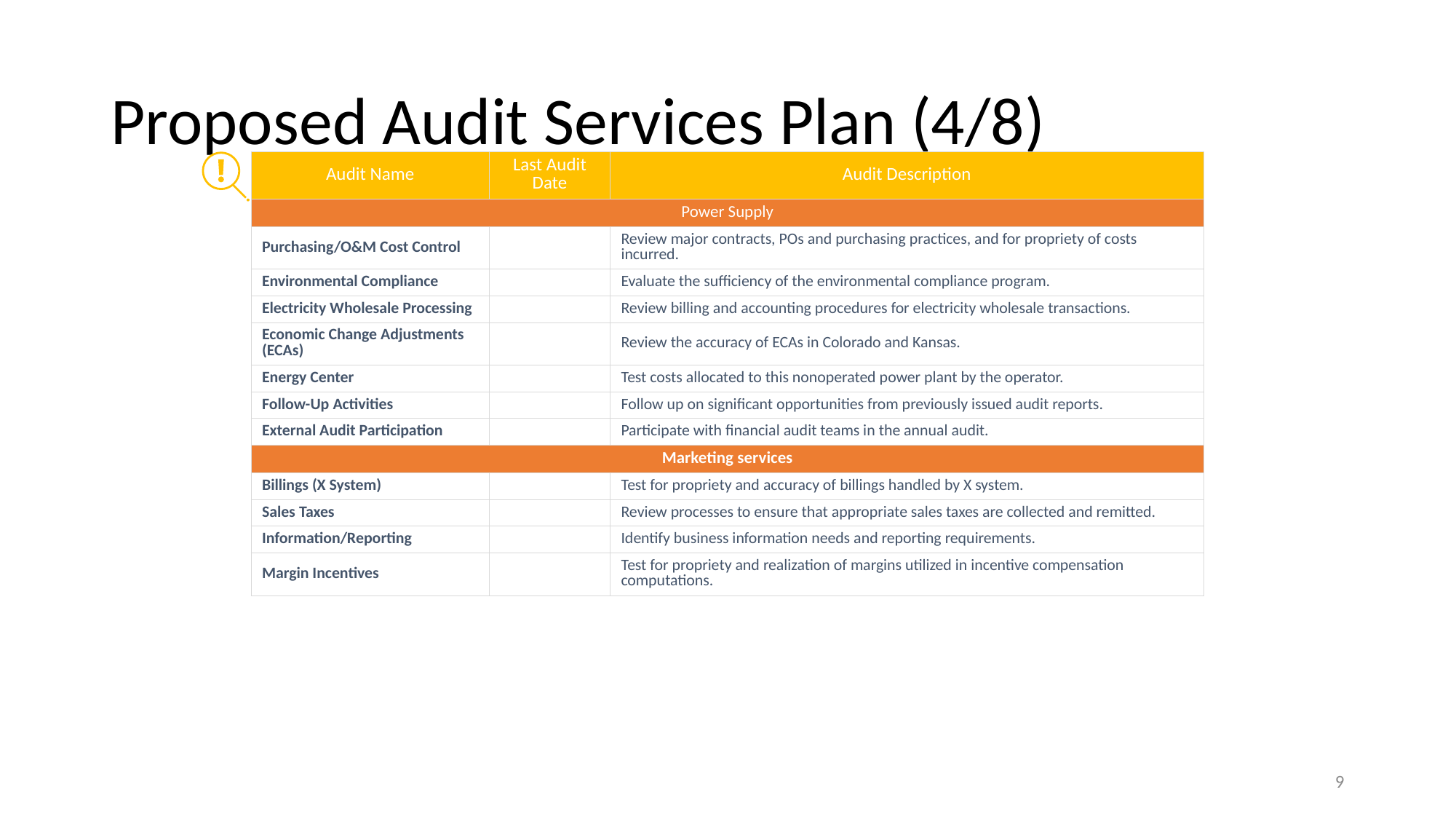

# Proposed Audit Services Plan (4/8)
| Audit Name | Last Audit Date | Audit Description |
| --- | --- | --- |
| Power Supply |  |  |
| Purchasing/O&M Cost Control |  | Review major contracts, POs and purchasing practices, and for propriety of costs incurred. |
| Environmental Compliance |  | Evaluate the sufficiency of the environmental compliance program. |
| Electricity Wholesale Processing |  | Review billing and accounting procedures for electricity wholesale transactions. |
| Economic Change Adjustments (ECAs) |  | Review the accuracy of ECAs in Colorado and Kansas. |
| Energy Center |  | Test costs allocated to this nonoperated power plant by the operator. |
| Follow-Up Activities |  | Follow up on significant opportunities from previously issued audit reports. |
| External Audit Participation |  | Participate with financial audit teams in the annual audit. |
| Marketing services |  |  |
| Billings (X System) |  | Test for propriety and accuracy of billings handled by X system. |
| Sales Taxes |  | Review processes to ensure that appropriate sales taxes are collected and remitted. |
| Information/Reporting |  | Identify business information needs and reporting requirements. |
| Margin Incentives |  | Test for propriety and realization of margins utilized in incentive compensation computations. |

9